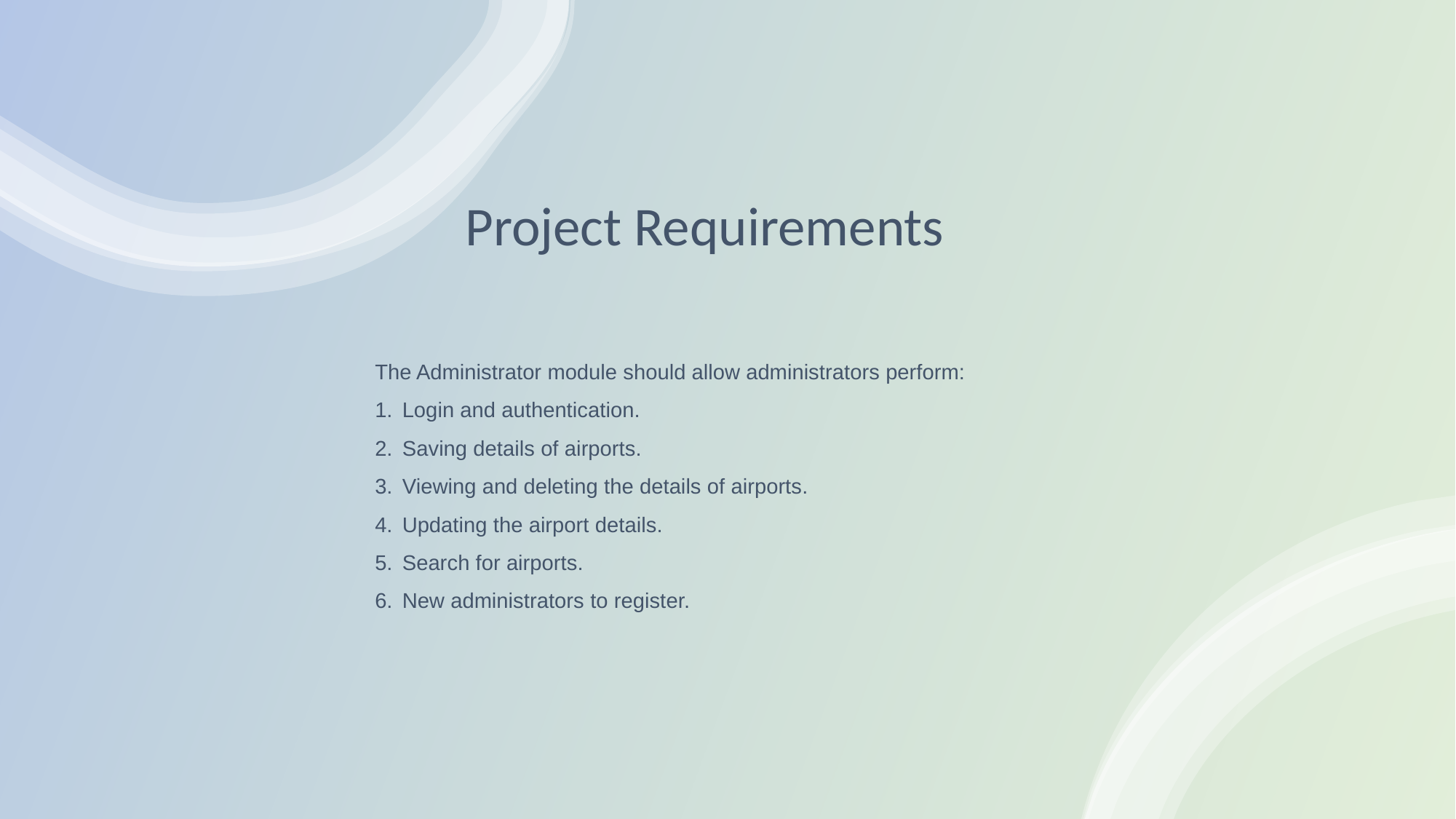

# Project Requirements
The Administrator module should allow administrators perform:
Login and authentication.
Saving details of airports.
Viewing and deleting the details of airports.
Updating the airport details.
Search for airports.
New administrators to register.